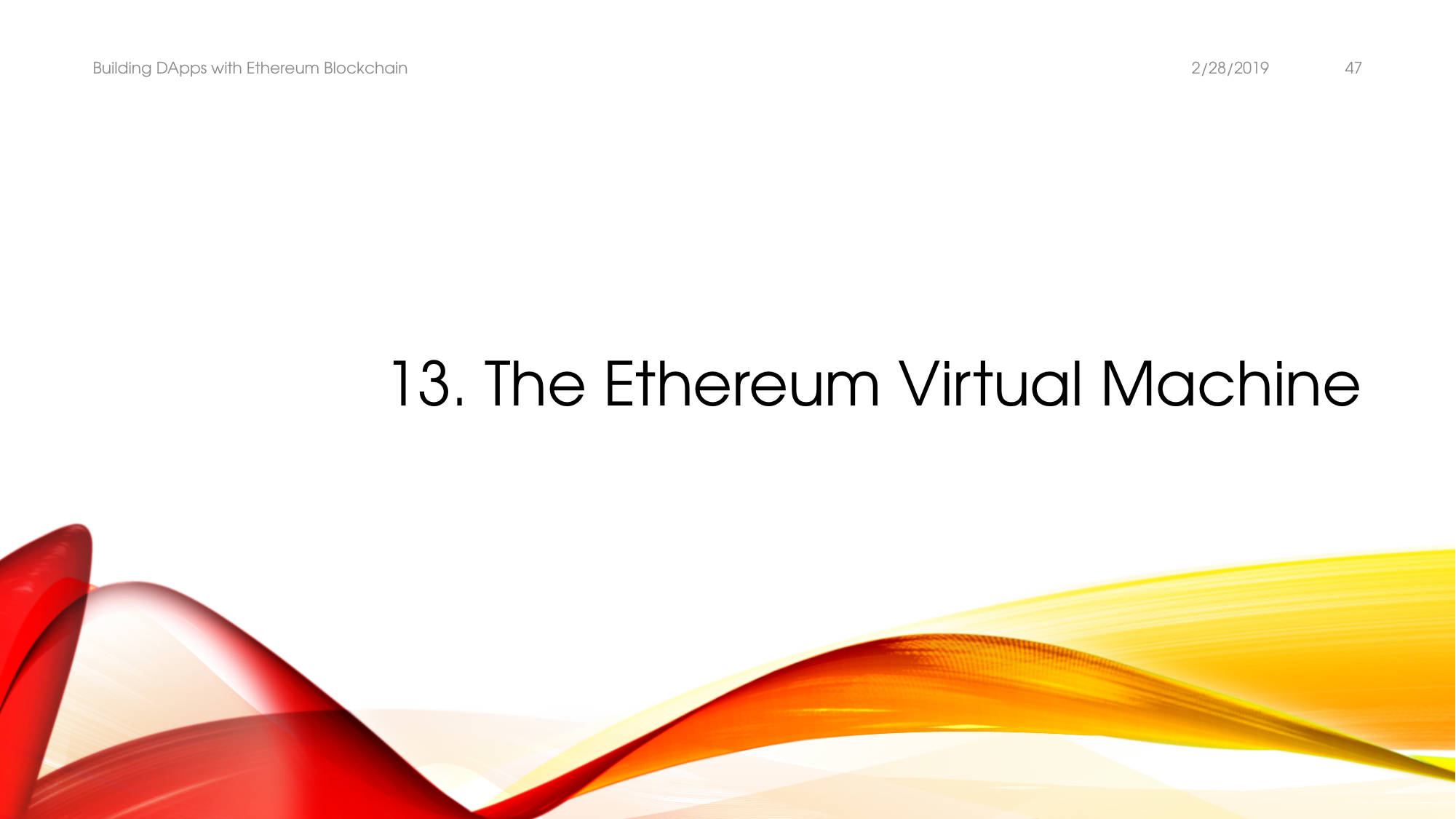

2/28/2019
47
Building DApps with Ethereum Blockchain
# 13. The Ethereum Virtual Machine